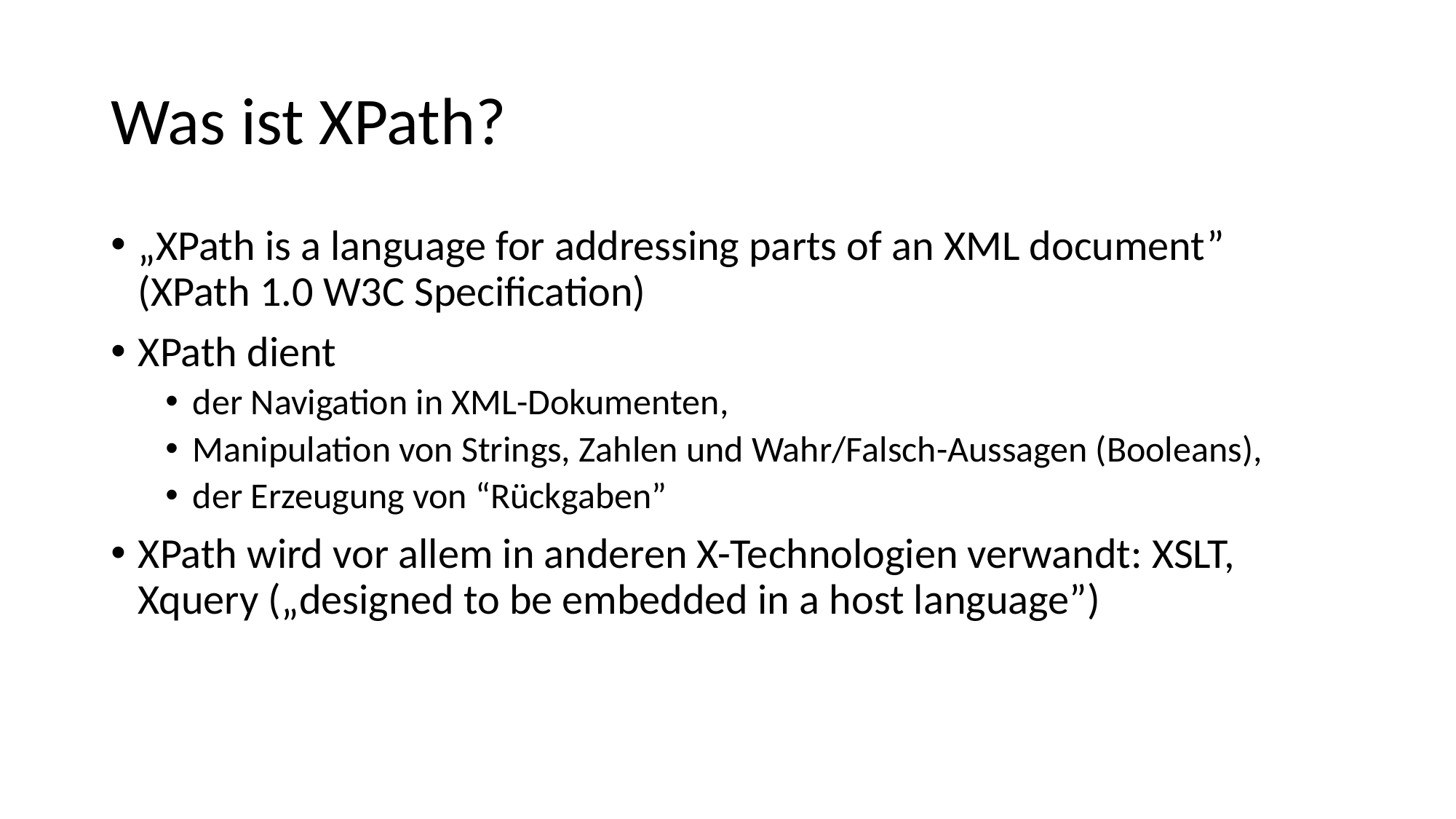

# Was ist XPath?
„XPath is a language for addressing parts of an XML document” (XPath 1.0 W3C Specification)
XPath dient
der Navigation in XML-Dokumenten,
Manipulation von Strings, Zahlen und Wahr/Falsch-Aussagen (Booleans),
der Erzeugung von “Rückgaben”
XPath wird vor allem in anderen X-Technologien verwandt: XSLT, Xquery („designed to be embedded in a host language”)